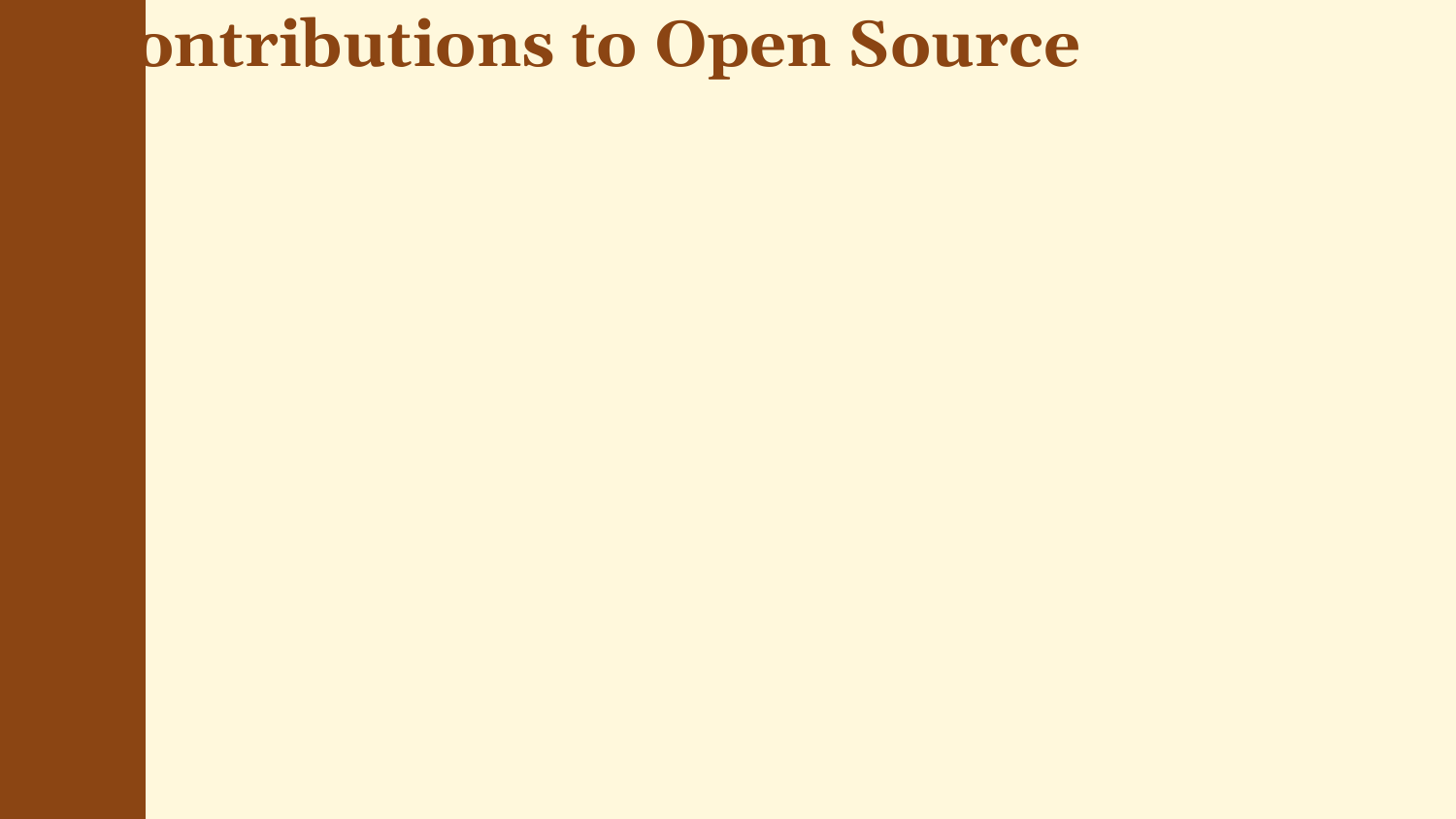

Contributions to Open Source
Actively involved in open-source projects and communities, contributing to the development and improvement of open-source software.